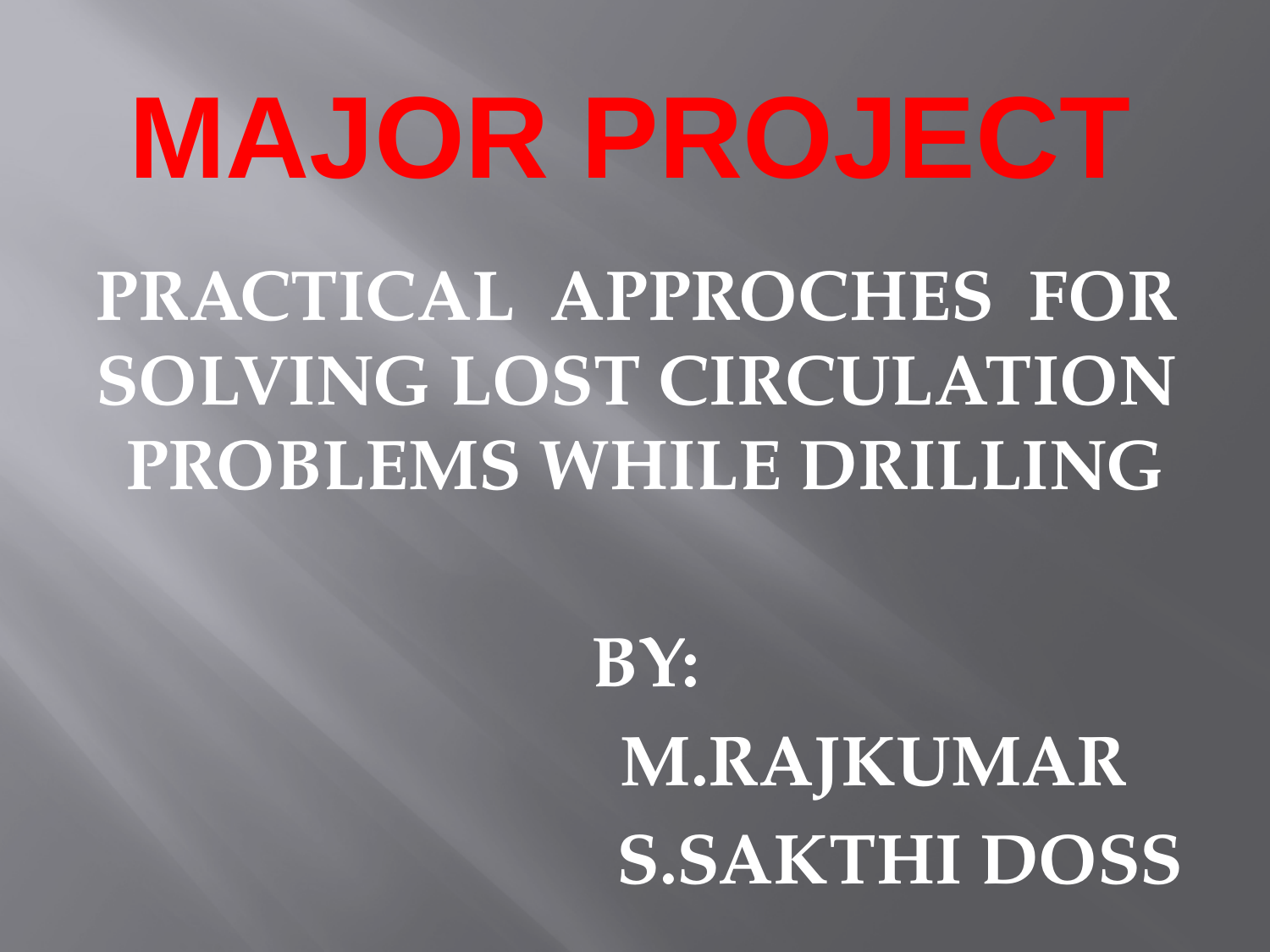

# MAJOR PROJECT
PRACTICAL  APPROCHES  FOR  SOLVING LOST CIRCULATION  PROBLEMS WHILE DRILLING

BY:
                          M.RAJKUMAR
                             S.SAKTHI DOSS